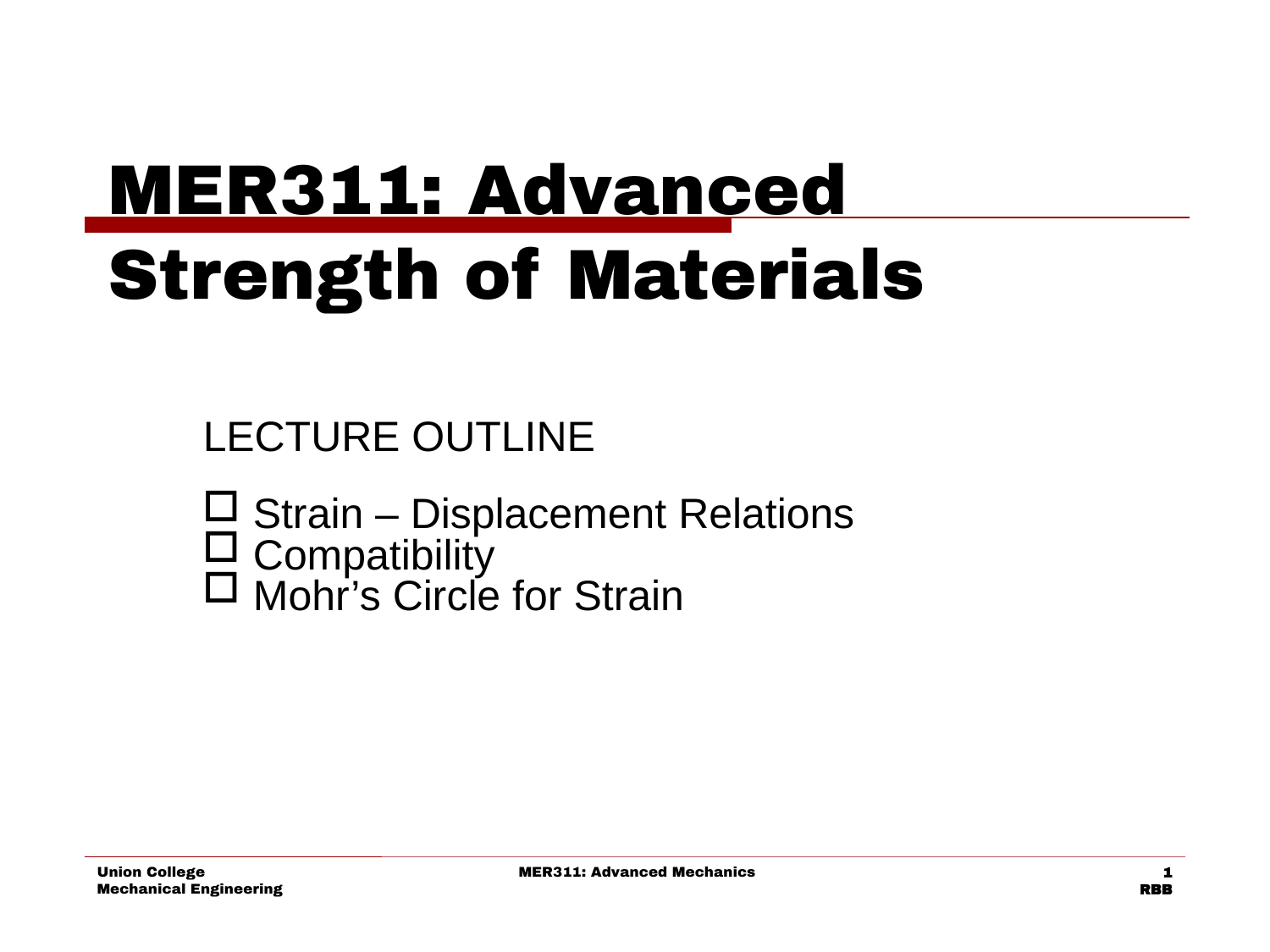

# MER311: Advanced Strength of Materials
LECTURE OUTLINE
 Strain – Displacement Relations
 Compatibility
 Mohr’s Circle for Strain
1
RBB